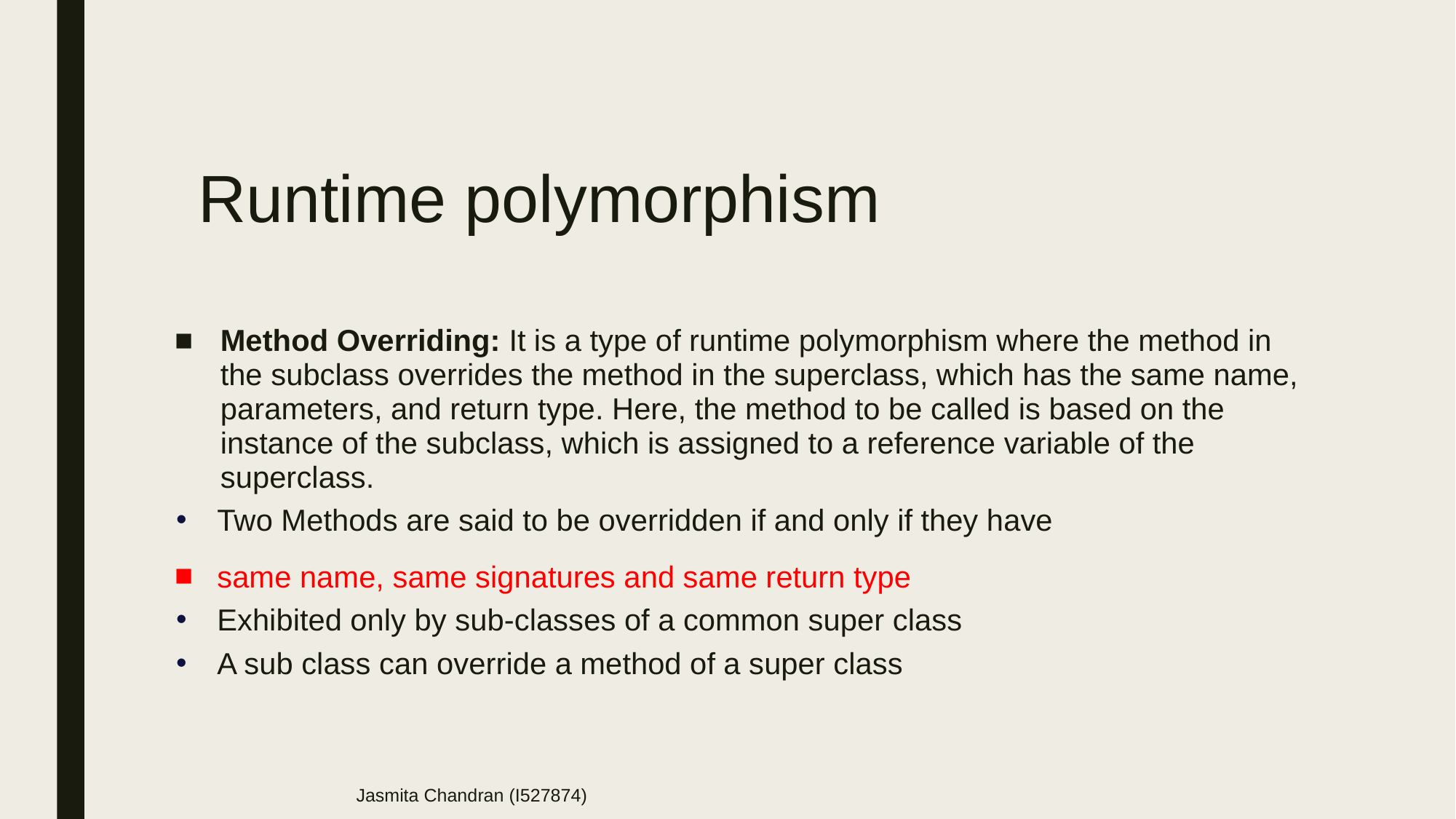

# Runtime polymorphism
Method Overriding: It is a type of runtime polymorphism where the method in the subclass overrides the method in the superclass, which has the same name, parameters, and return type. Here, the method to be called is based on the instance of the subclass, which is assigned to a reference variable of the superclass.
Two Methods are said to be overridden if and only if they have
same name, same signatures and same return type
Exhibited only by sub-classes of a common super class
A sub class can override a method of a super class

Jasmita Chandran (I527874)